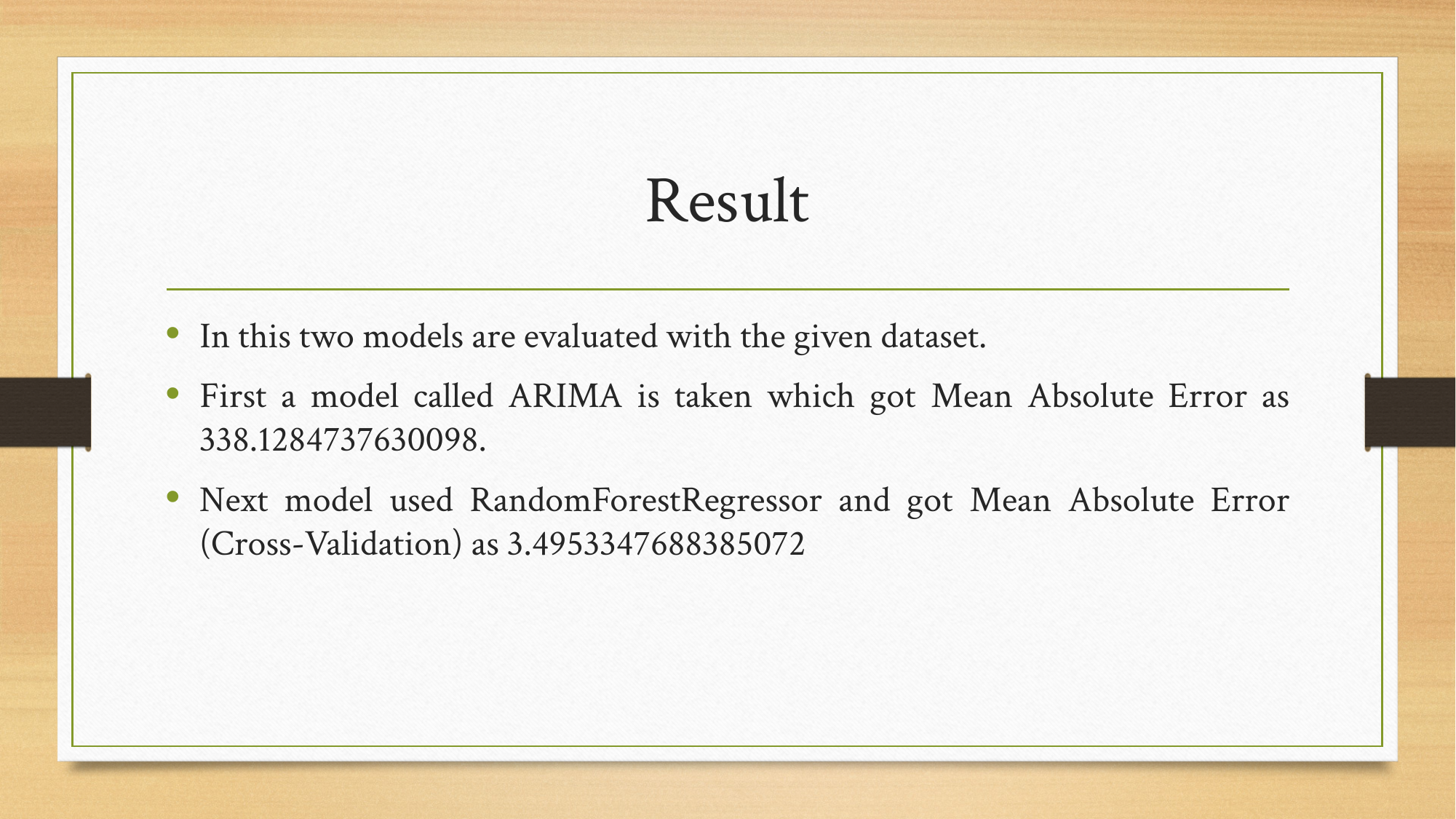

# Result
In this two models are evaluated with the given dataset.
First a model called ARIMA is taken which got Mean Absolute Error as 338.1284737630098.
Next model used RandomForestRegressor and got Mean Absolute Error (Cross-Validation) as 3.4953347688385072